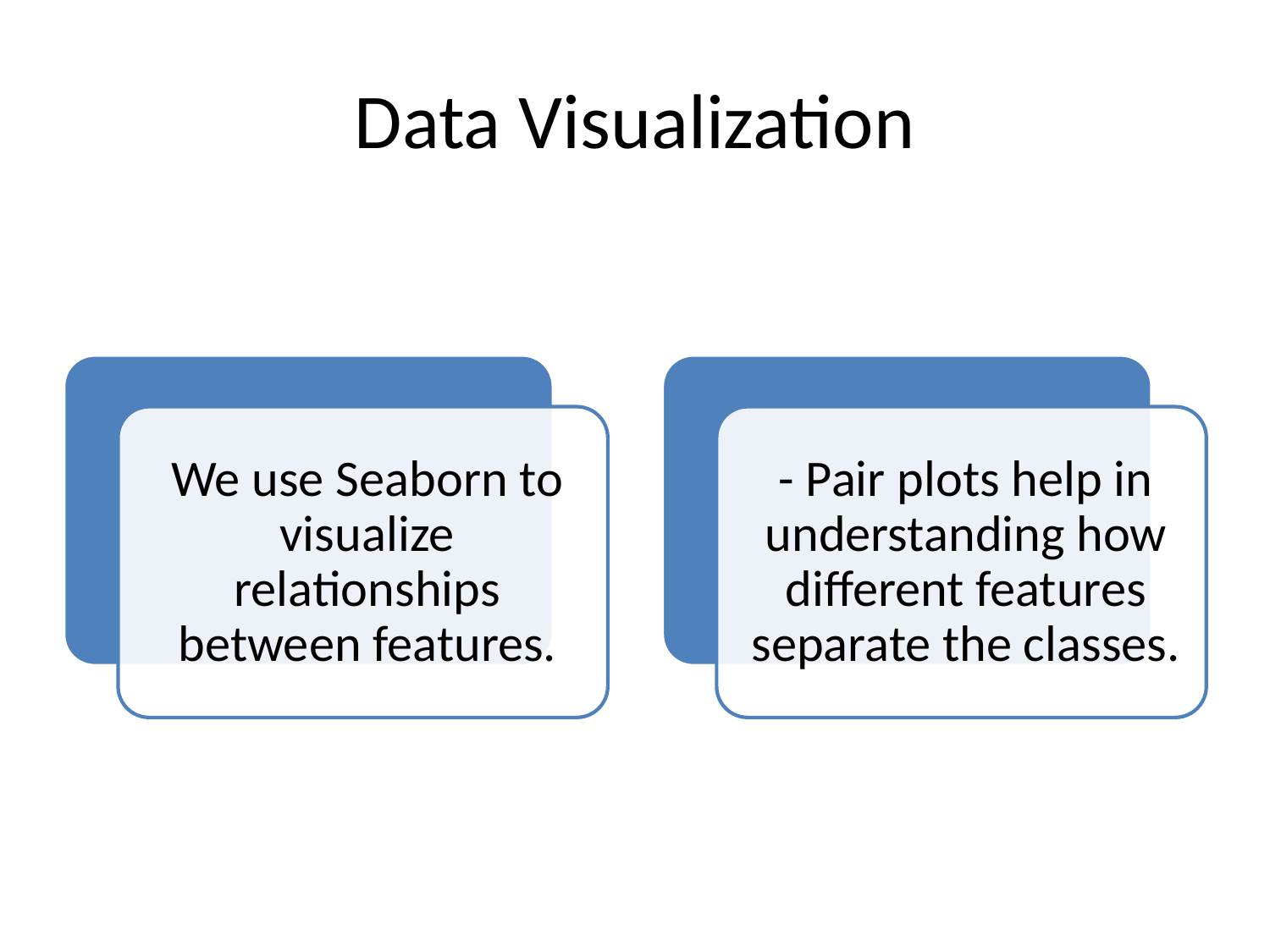

# Data Visualization
We use Seaborn to visualize relationships between features.
- Pair plots help in understanding how different features separate the classes.